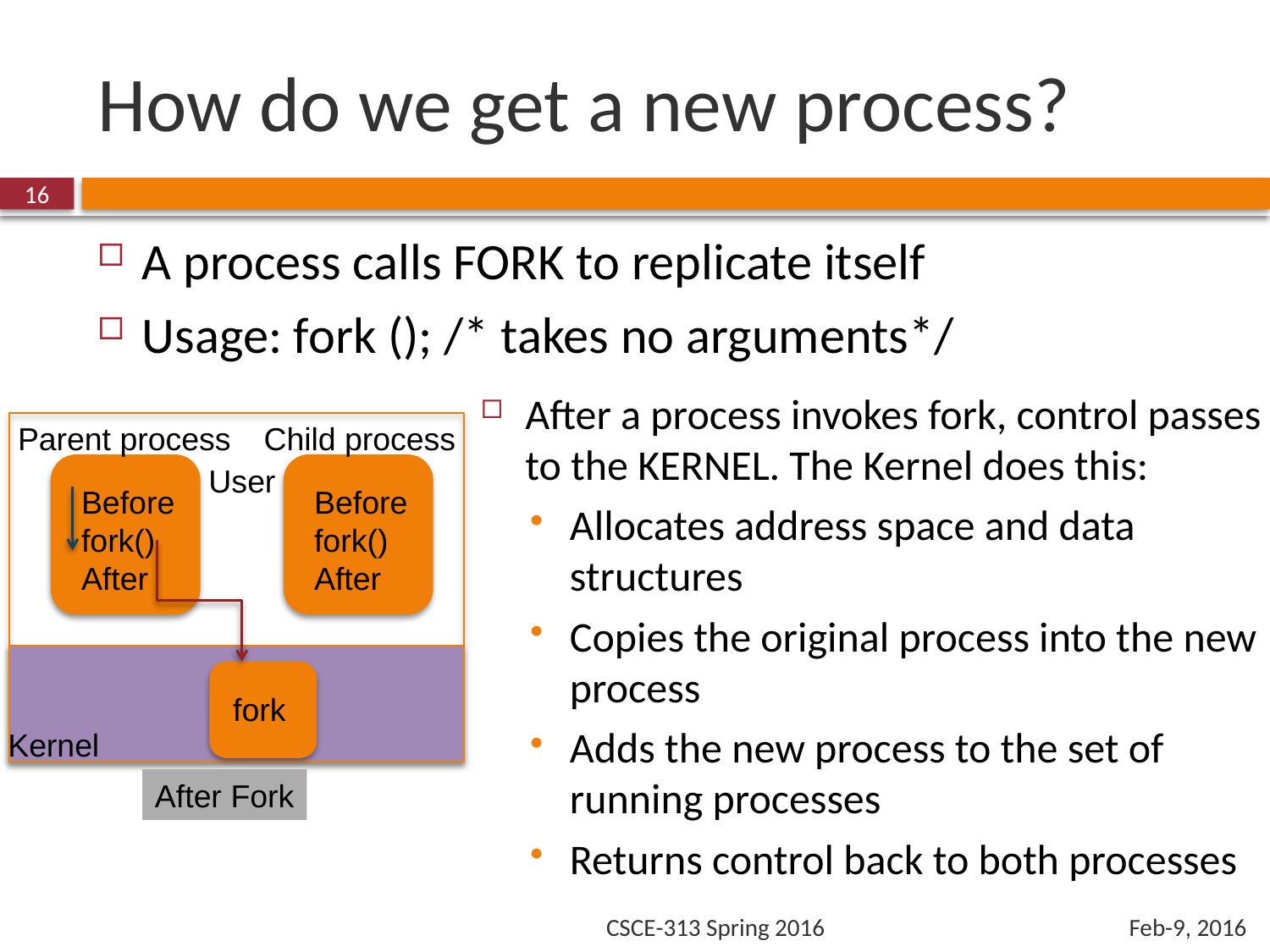

# How do we get a new process?
16
A process calls FORK to replicate itself
Usage: fork (); /* takes no arguments*/
After a process invokes fork, control passes to the KERNEL. The Kernel does this:
Allocates address space and data structures
Copies the original process into the new process
Adds the new process to the set of running processes
Returns control back to both processes

Parent process
Child process
User

Before
fork()
After
Before
fork()
After

fork
Kernel
After Fork
CSCE-313 Spring 2016
Feb-9, 2016